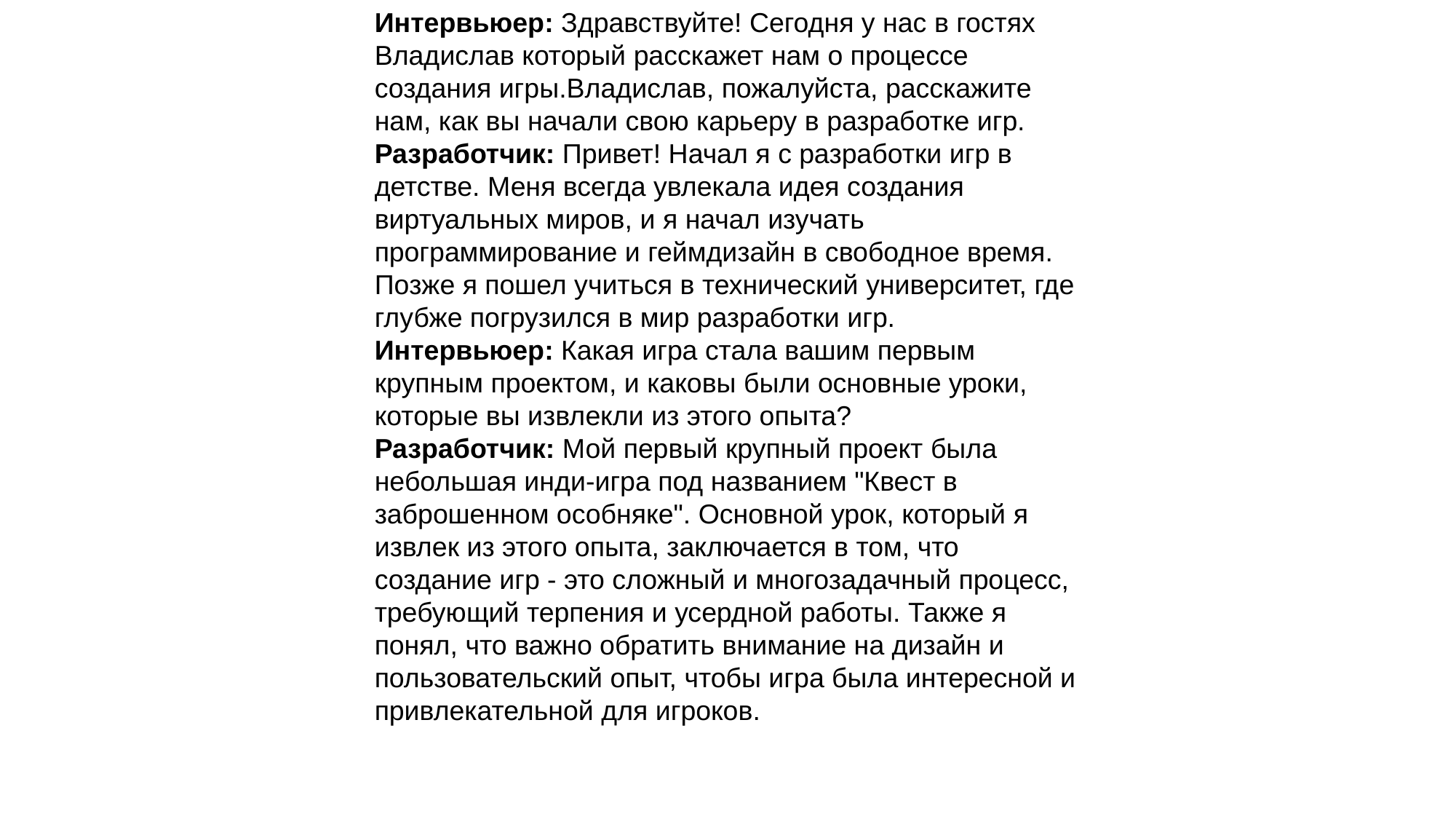

Интервьюер: Здравствуйте! Сегодня у нас в гостях Владислав который расскажет нам о процессе создания игры.Владислав, пожалуйста, расскажите нам, как вы начали свою карьеру в разработке игр.
Разработчик: Привет! Начал я с разработки игр в детстве. Меня всегда увлекала идея создания виртуальных миров, и я начал изучать программирование и геймдизайн в свободное время. Позже я пошел учиться в технический университет, где глубже погрузился в мир разработки игр.
Интервьюер: Какая игра стала вашим первым крупным проектом, и каковы были основные уроки, которые вы извлекли из этого опыта?
Разработчик: Мой первый крупный проект была небольшая инди-игра под названием "Квест в заброшенном особняке". Основной урок, который я извлек из этого опыта, заключается в том, что создание игр - это сложный и многозадачный процесс, требующий терпения и усердной работы. Также я понял, что важно обратить внимание на дизайн и пользовательский опыт, чтобы игра была интересной и привлекательной для игроков.